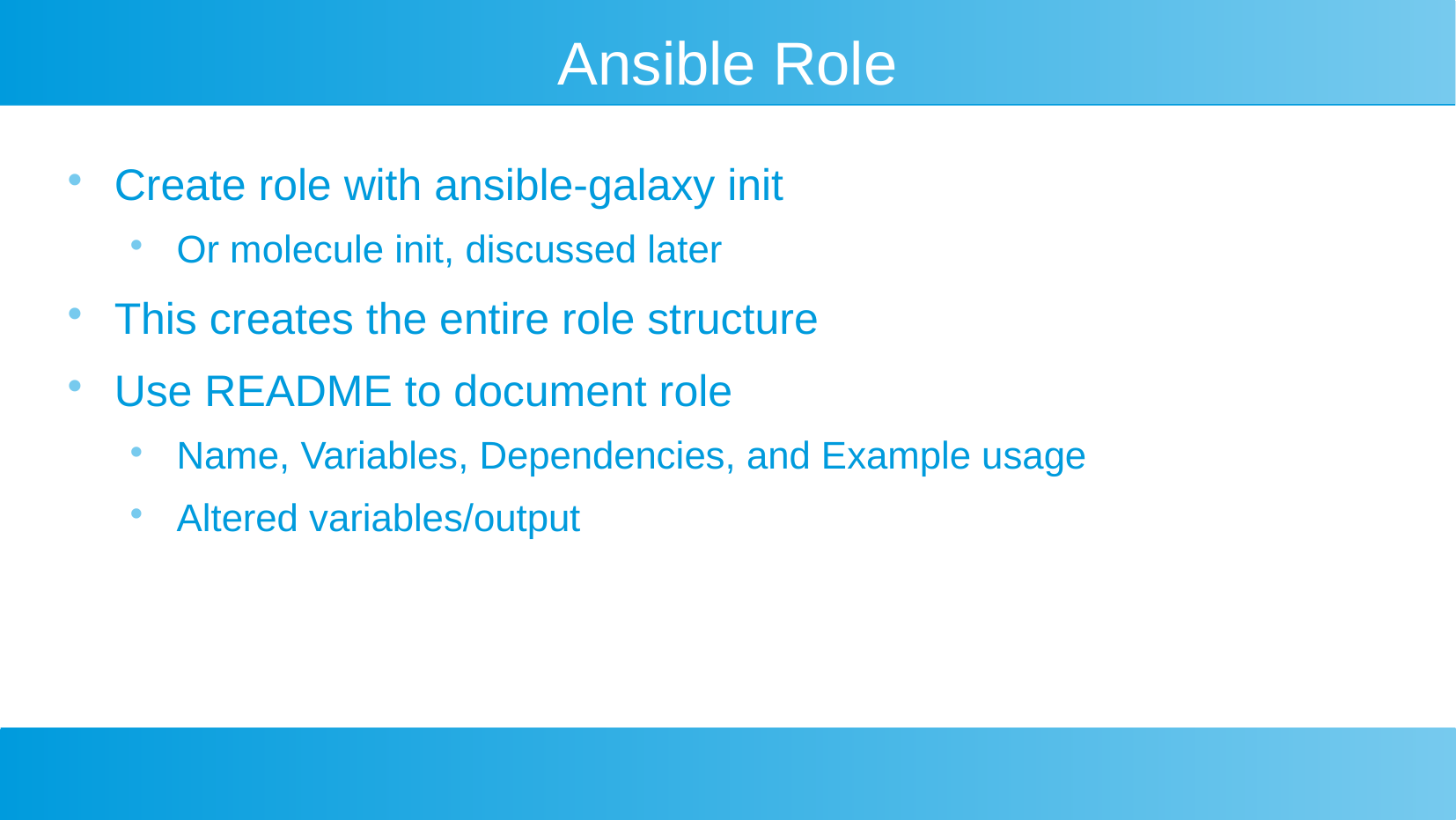

Ansible Role
Create role with ansible-galaxy init
Or molecule init, discussed later
This creates the entire role structure
Use README to document role
Name, Variables, Dependencies, and Example usage
Altered variables/output